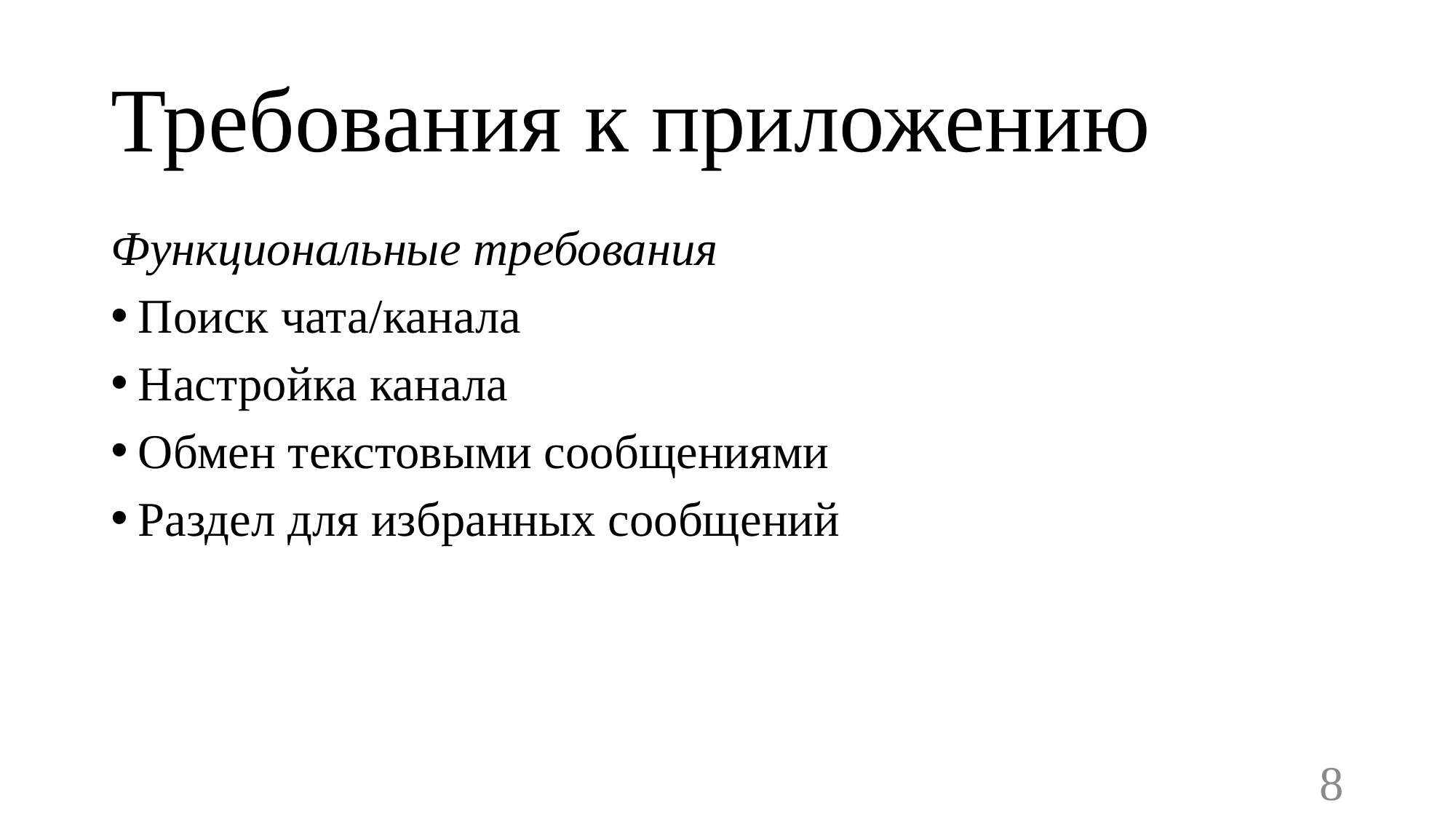

# Требования к приложению
Функциональные требования
Поиск чата/канала
Настройка канала
Обмен текстовыми сообщениями
Раздел для избранных сообщений
8